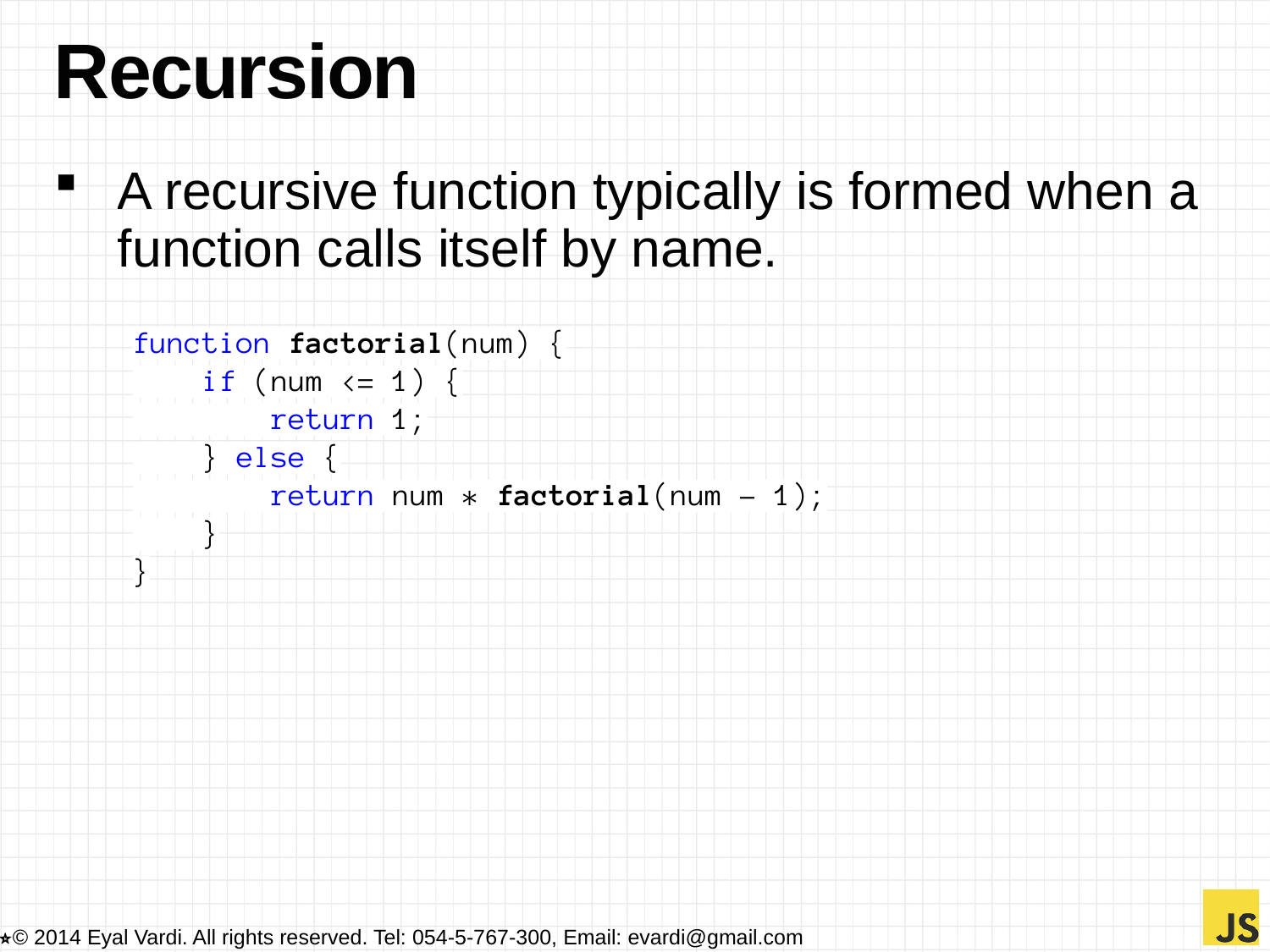

# Recursion
A recursive function typically is formed when a function calls itself by name.
function factorial(num) {
    if (num <= 1) {
        return 1;
    } else {
        return num * factorial(num - 1);
    }
}